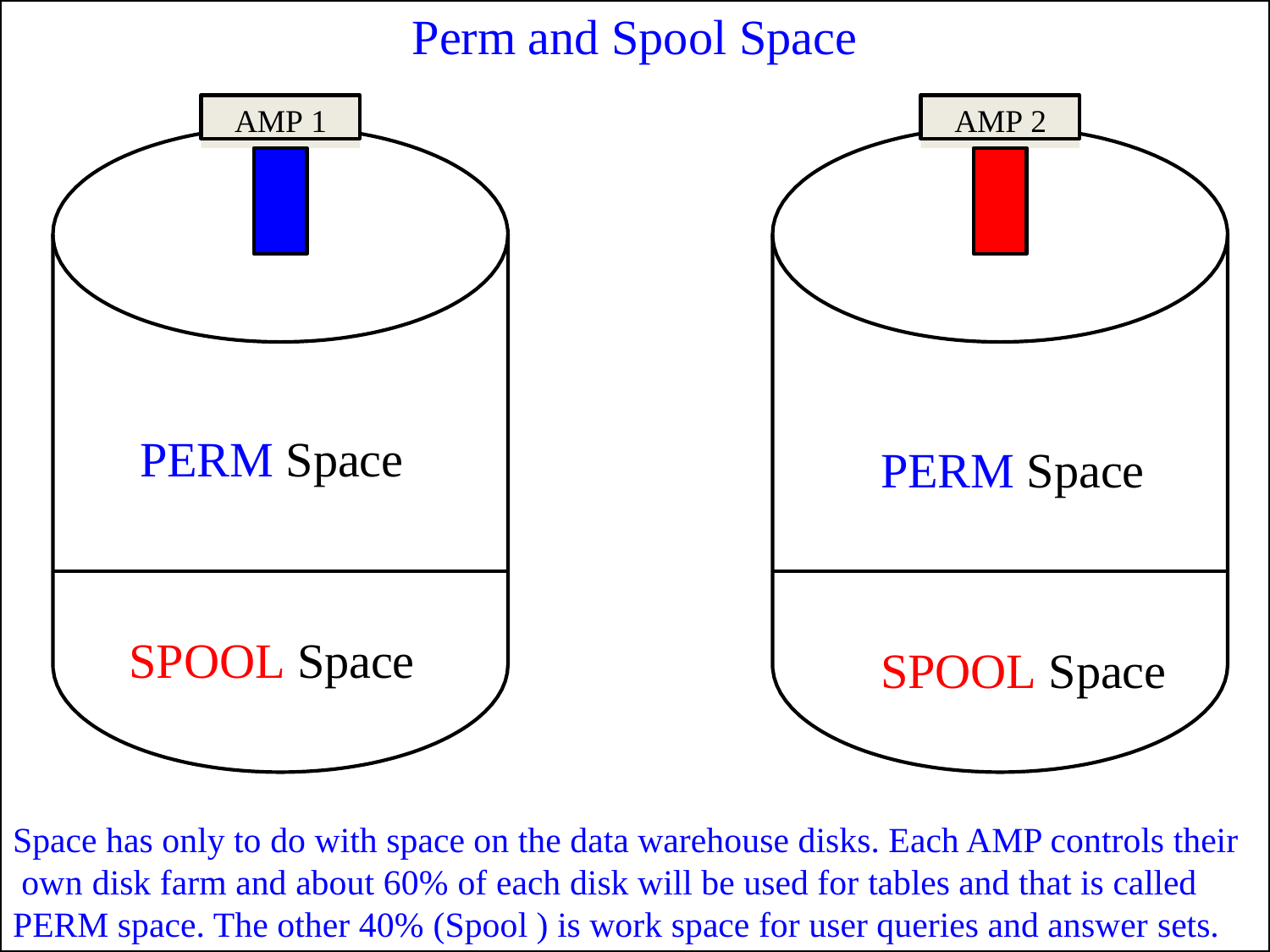

# Perm and Spool Space

AMP 1

AMP 2

PERM Space
PERM Space
SPOOL Space
SPOOL Space
Space has only to do with space on the data warehouse disks. Each AMP controls their  own disk farm and about 60% of each disk will be used for tables and that is called  PERM space. The other 40% (Spool ) is work space for user queries and answer sets.